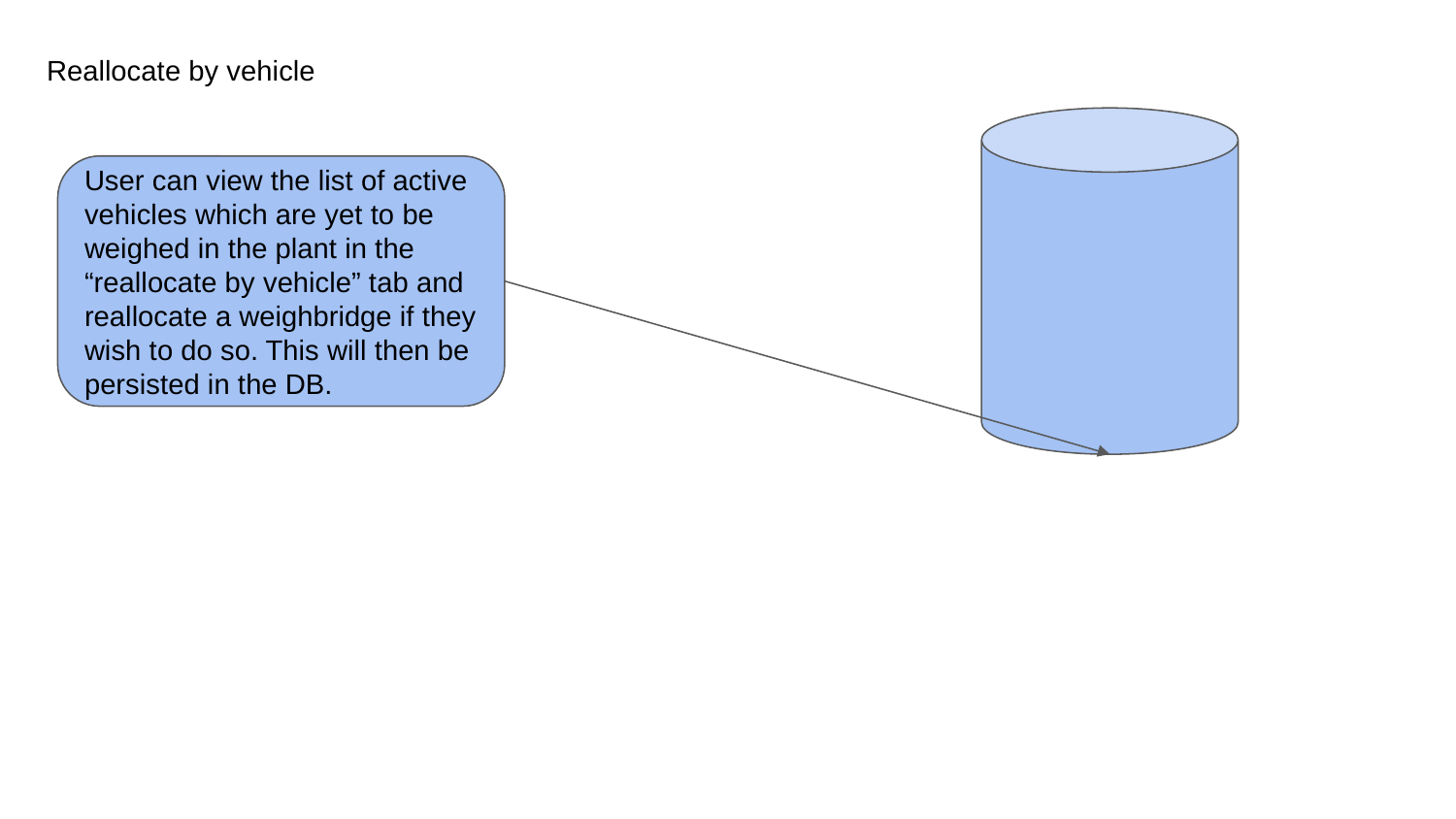

Reallocate by vehicle

User can view the list of active vehicles which are yet to be weighed in the plant in the “reallocate by vehicle” tab and reallocate a weighbridge if they wish to do so. This will then be persisted in the DB.